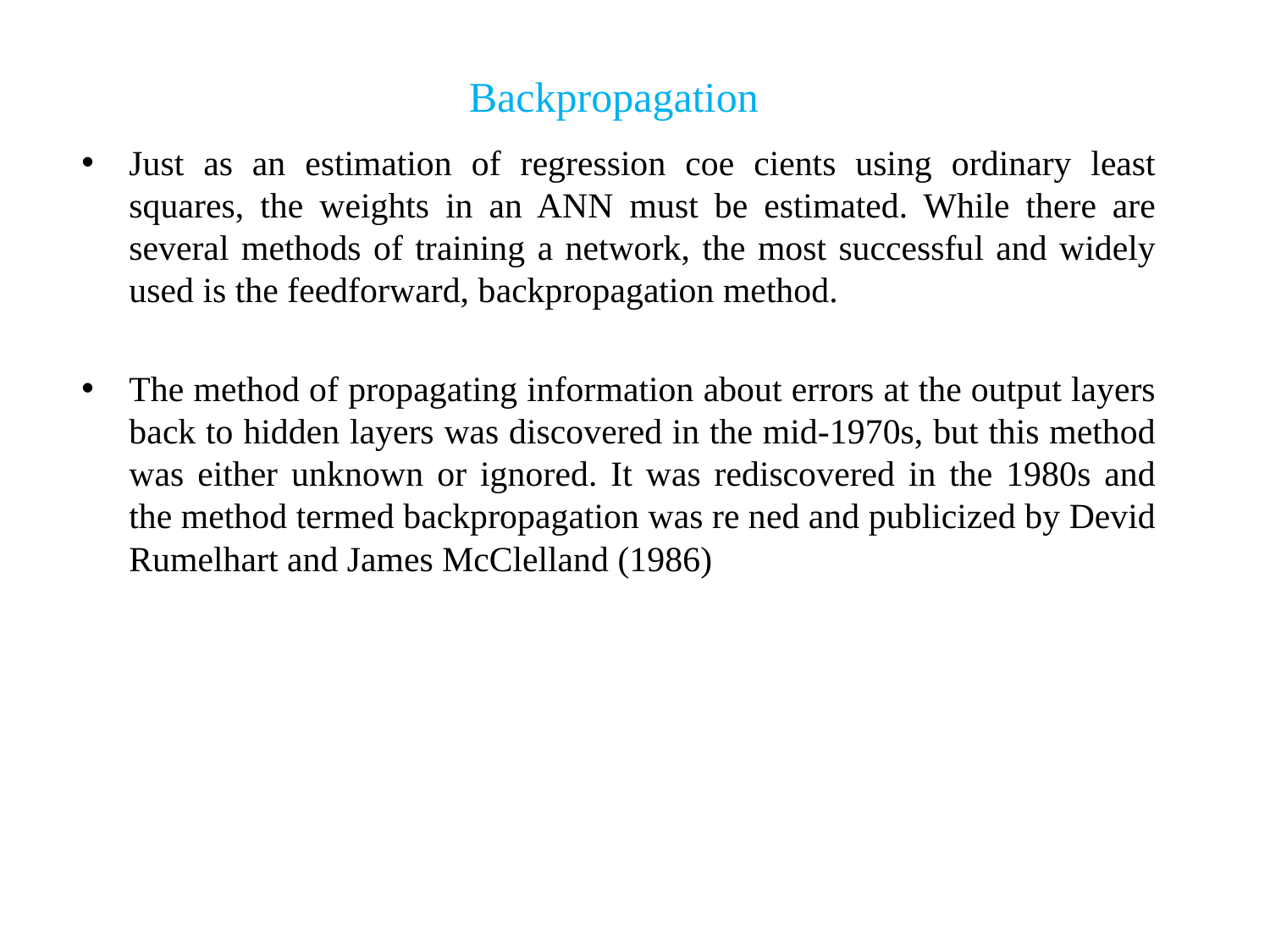

# Backpropagation
Just as an estimation of regression coe cients using ordinary least squares, the weights in an ANN must be estimated. While there are several methods of training a network, the most successful and widely used is the feedforward, backpropagation method.

The method of propagating information about errors at the output layers back to hidden layers was discovered in the mid-1970s, but this method was either unknown or ignored. It was rediscovered in the 1980s and the method termed backpropagation was re ned and publicized by Devid Rumelhart and James McClelland (1986)